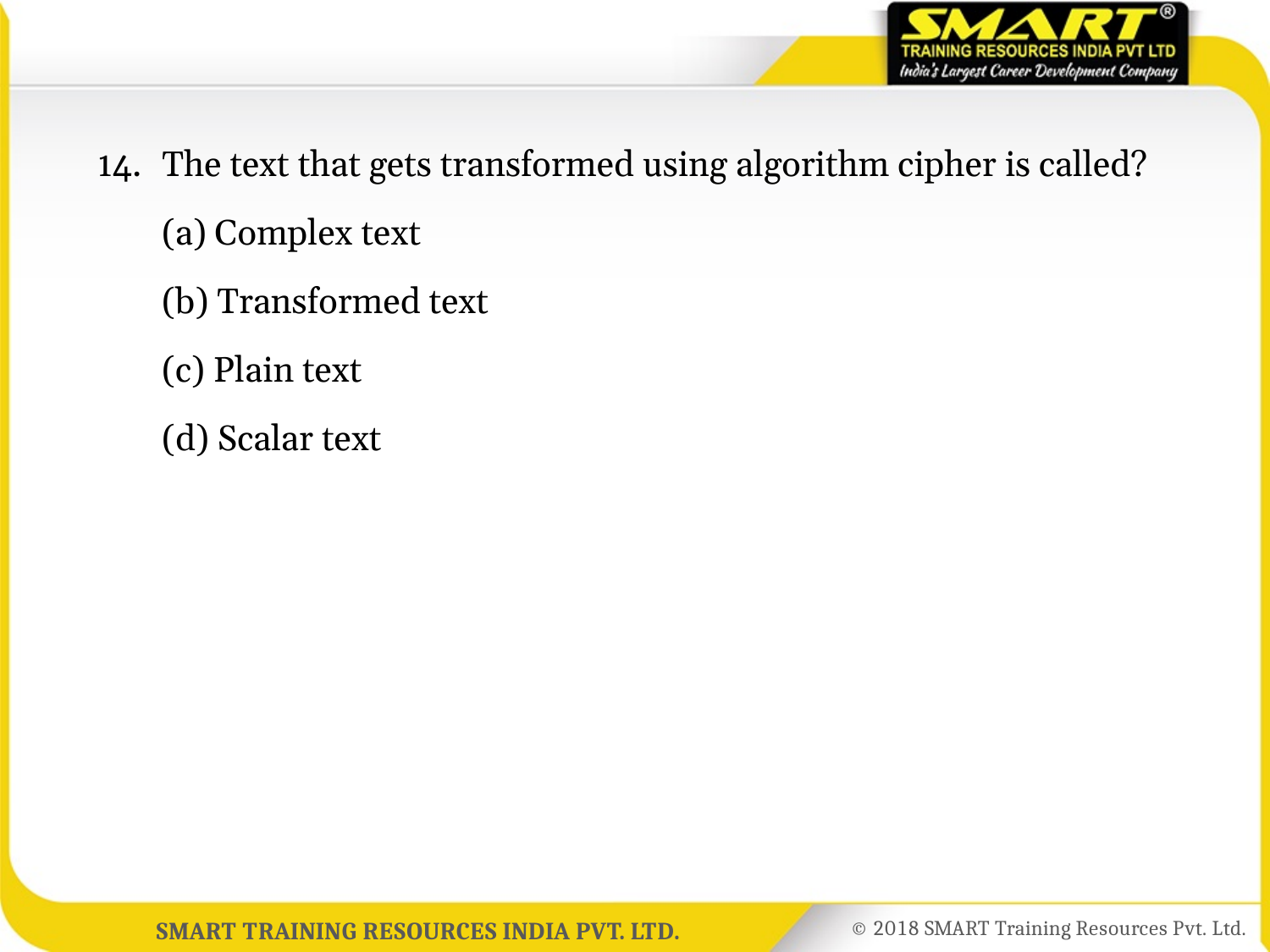

14.	The text that gets transformed using algorithm cipher is called?
	(a) Complex text
	(b) Transformed text
	(c) Plain text
	(d) Scalar text